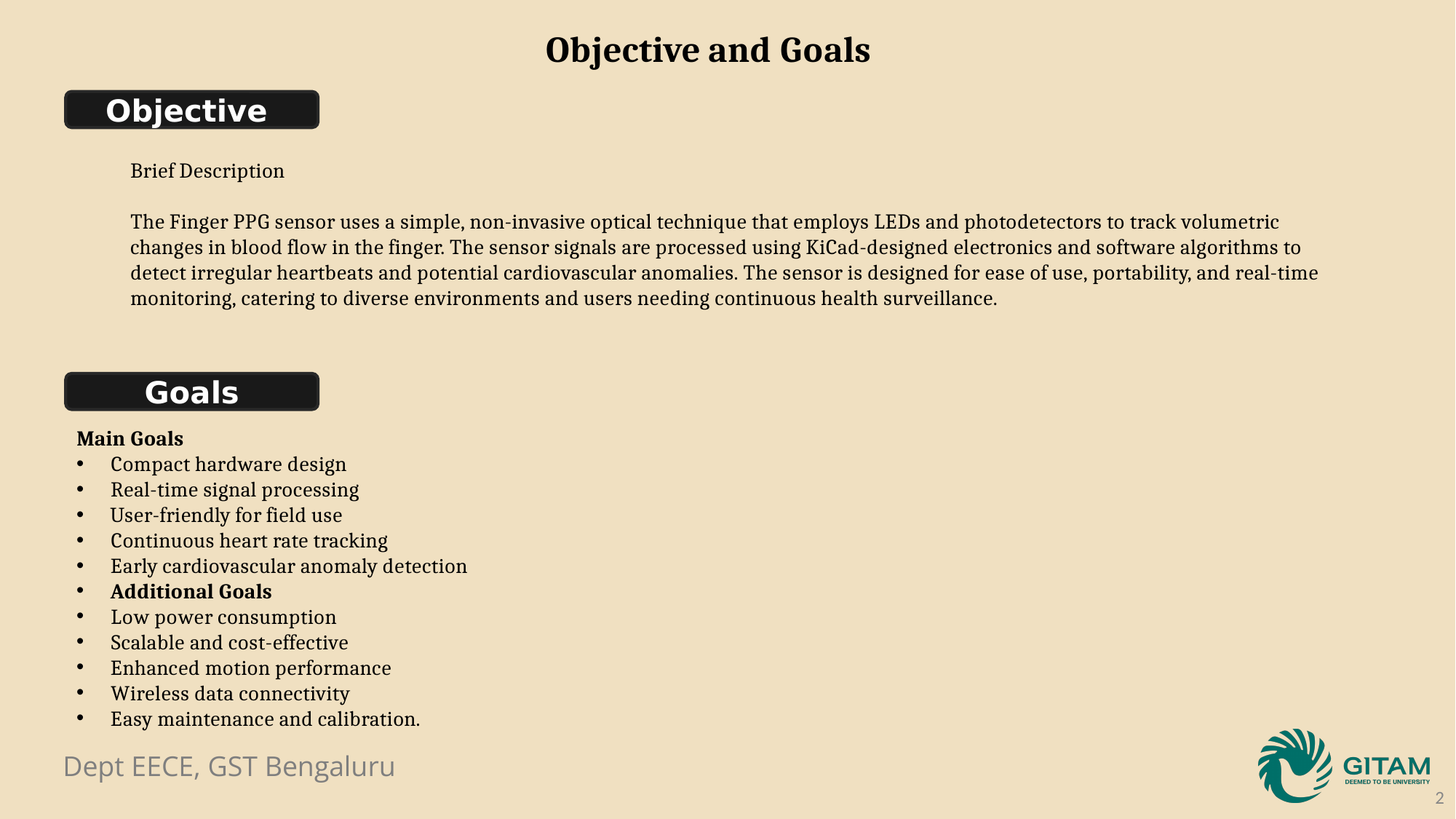

Objective and Goals
Objective
Brief Description

The Finger PPG sensor uses a simple, non-invasive optical technique that employs LEDs and photodetectors to track volumetric changes in blood flow in the finger. The sensor signals are processed using KiCad-designed electronics and software algorithms to detect irregular heartbeats and potential cardiovascular anomalies. The sensor is designed for ease of use, portability, and real-time monitoring, catering to diverse environments and users needing continuous health surveillance.

Goals
Main Goals
Compact hardware design
Real-time signal processing
User-friendly for field use
Continuous heart rate tracking
Early cardiovascular anomaly detection
Additional Goals
Low power consumption
Scalable and cost-effective
Enhanced motion performance
Wireless data connectivity
Easy maintenance and calibration.
2